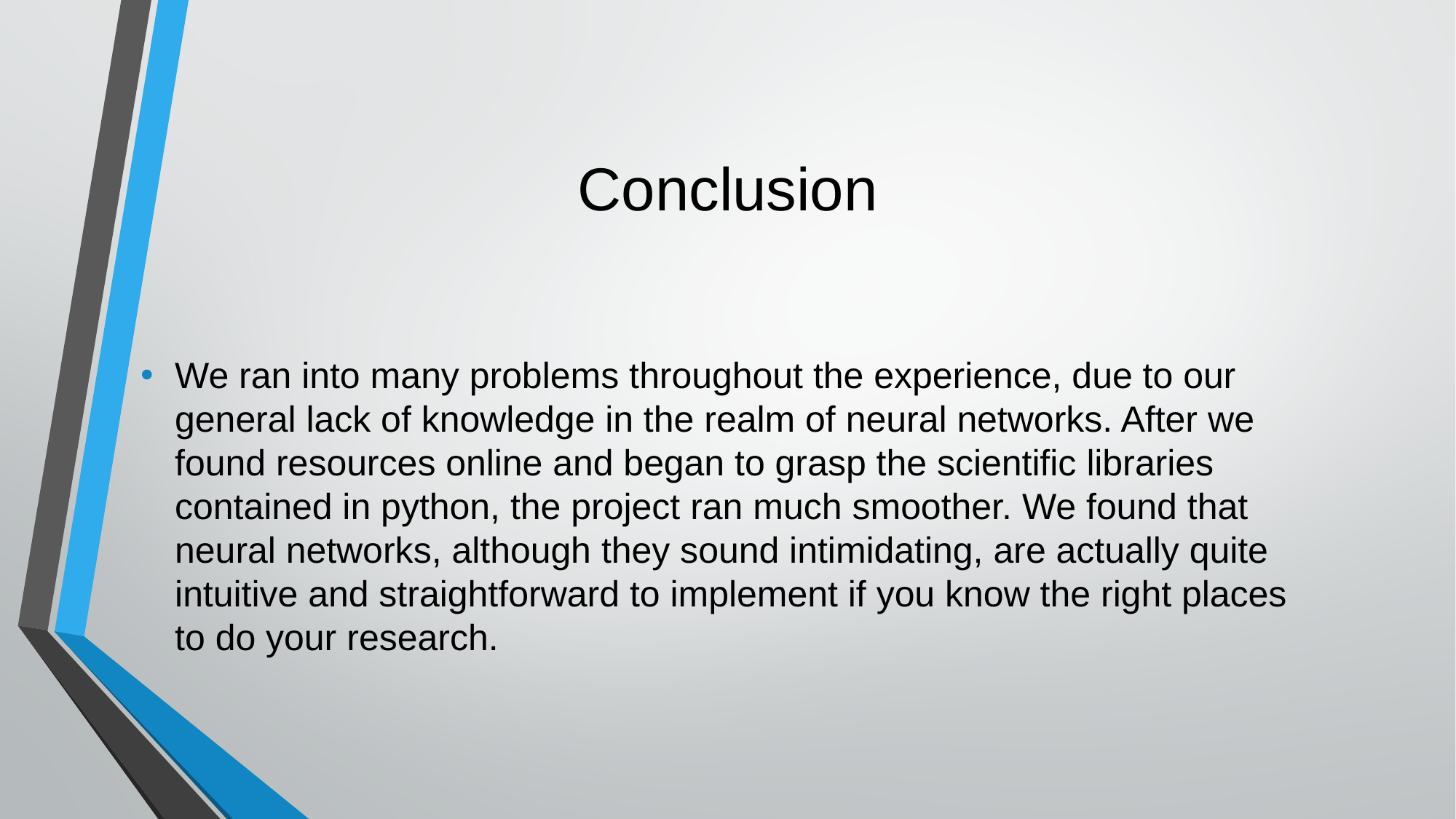

# Conclusion
We ran into many problems throughout the experience, due to our general lack of knowledge in the realm of neural networks. After we found resources online and began to grasp the scientific libraries contained in python, the project ran much smoother. We found that neural networks, although they sound intimidating, are actually quite intuitive and straightforward to implement if you know the right places to do your research.